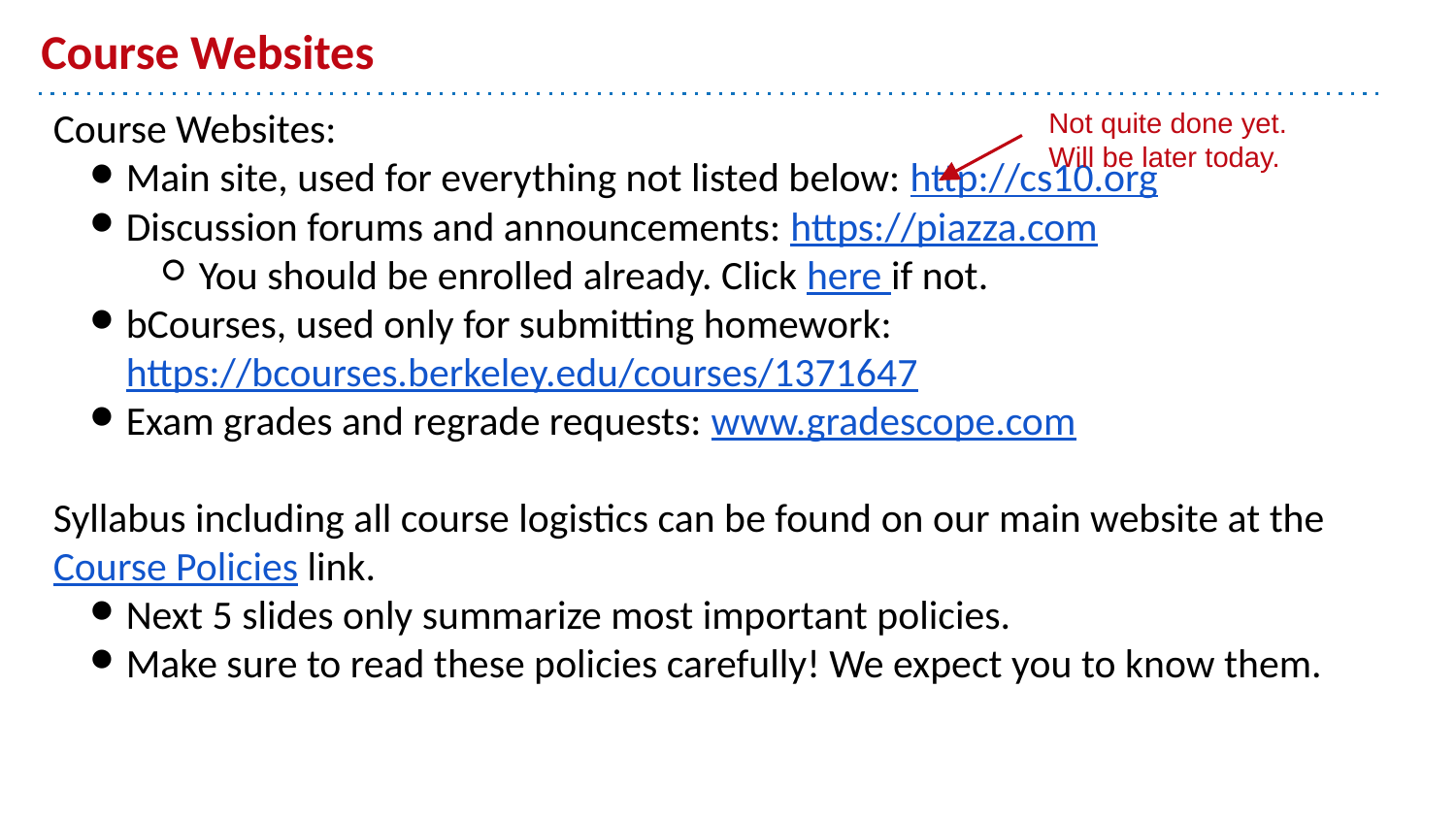

# Course Websites
Course Websites:
Main site, used for everything not listed below: http://cs10.org
Discussion forums and announcements: https://piazza.com
You should be enrolled already. Click here if not.
bCourses, used only for submitting homework: https://bcourses.berkeley.edu/courses/1371647
Exam grades and regrade requests: www.gradescope.com

Syllabus including all course logistics can be found on our main website at the Course Policies link.
Next 5 slides only summarize most important policies.
Make sure to read these policies carefully! We expect you to know them.
Not quite done yet.
Will be later today.